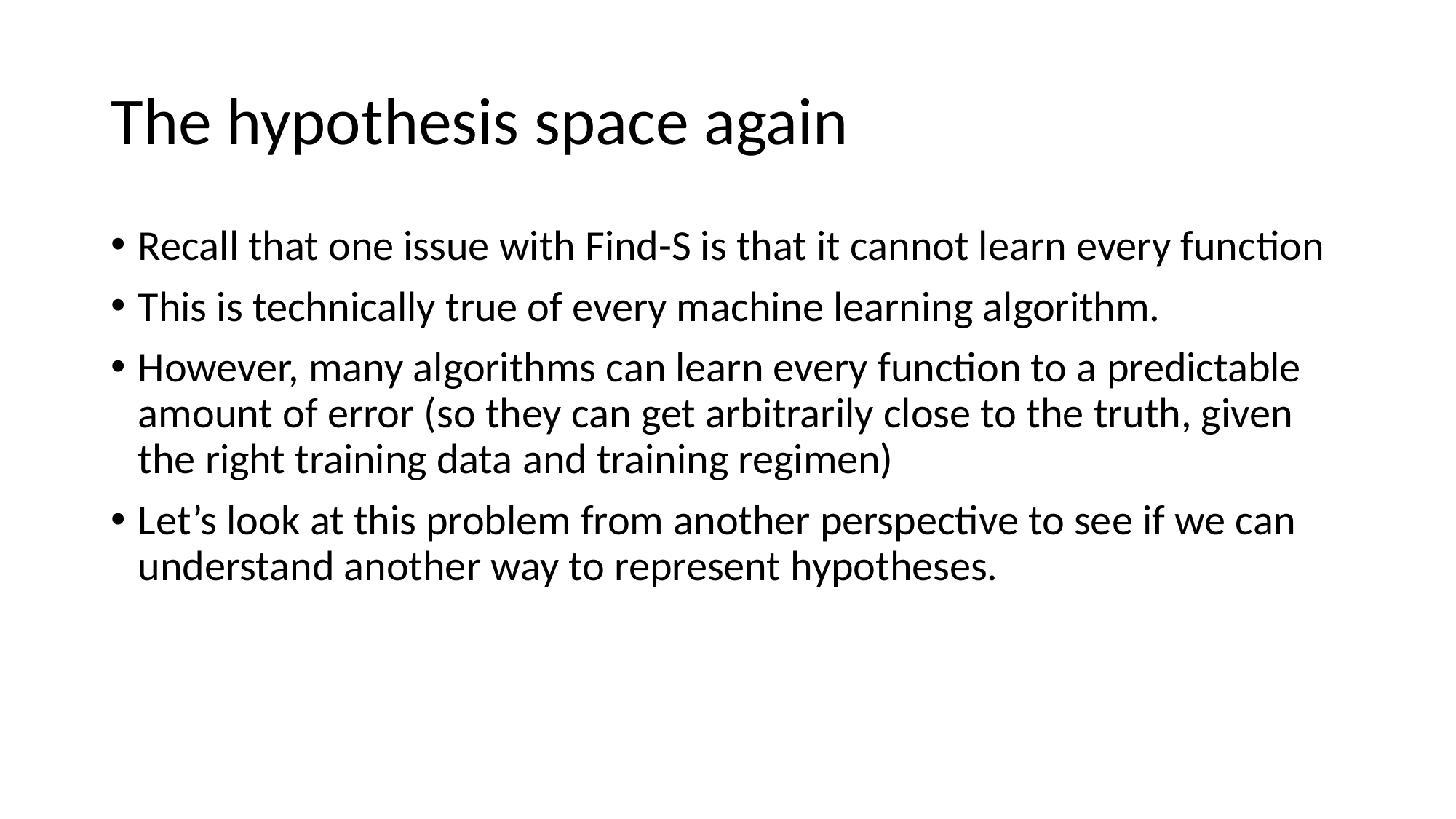

# The hypothesis space again
Recall that one issue with Find-S is that it cannot learn every function
This is technically true of every machine learning algorithm.
However, many algorithms can learn every function to a predictable amount of error (so they can get arbitrarily close to the truth, given the right training data and training regimen)
Let’s look at this problem from another perspective to see if we can understand another way to represent hypotheses.